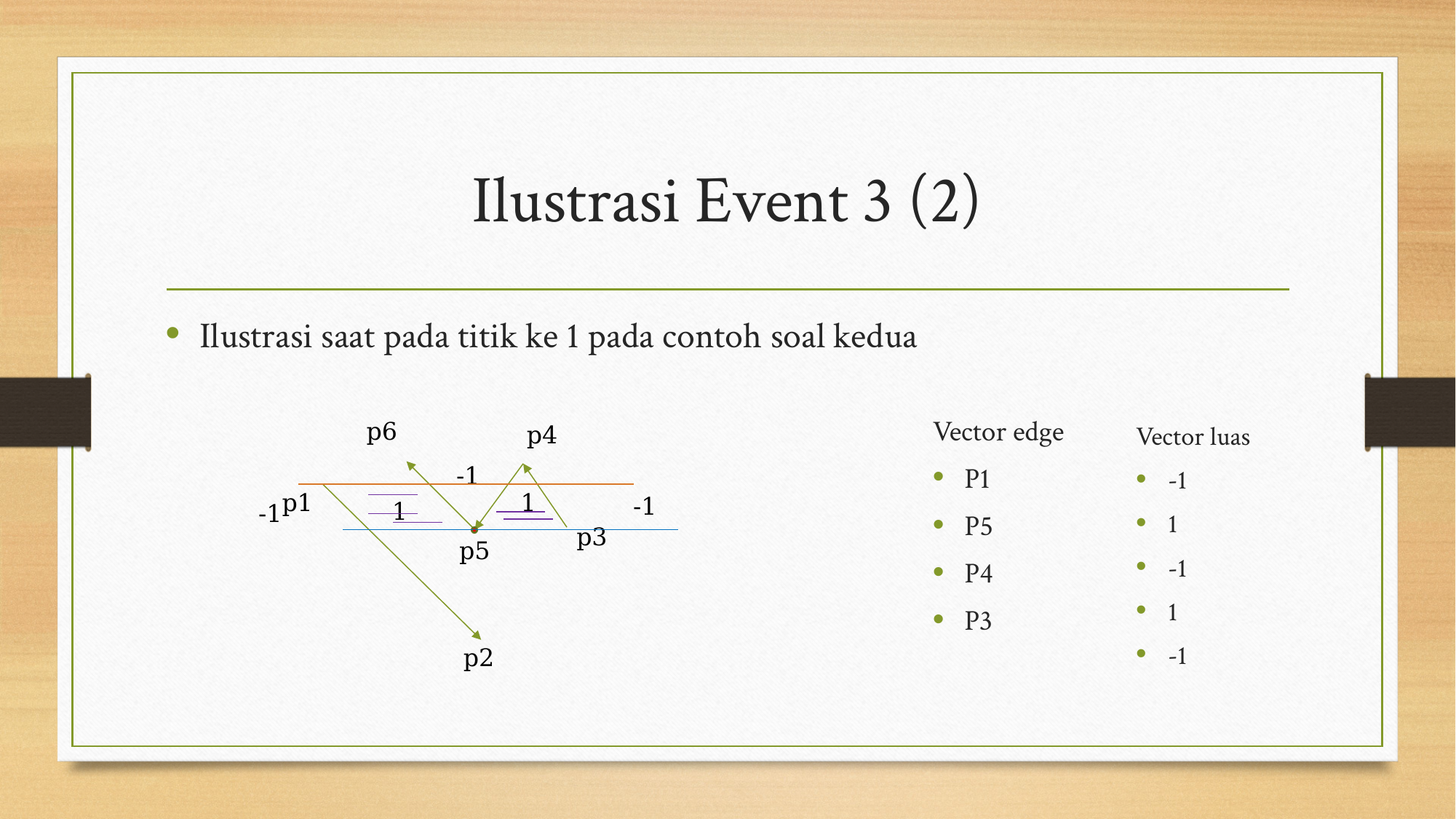

# Ilustrasi Event 3 (2)
Ilustrasi saat pada titik ke 1 pada contoh soal kedua
Vector edge
P1
P5
P4
P3
p6
Vector luas
-1
1
-1
1
-1
p4
-1
p1
1
-1
1
-1
p3

p5
p2